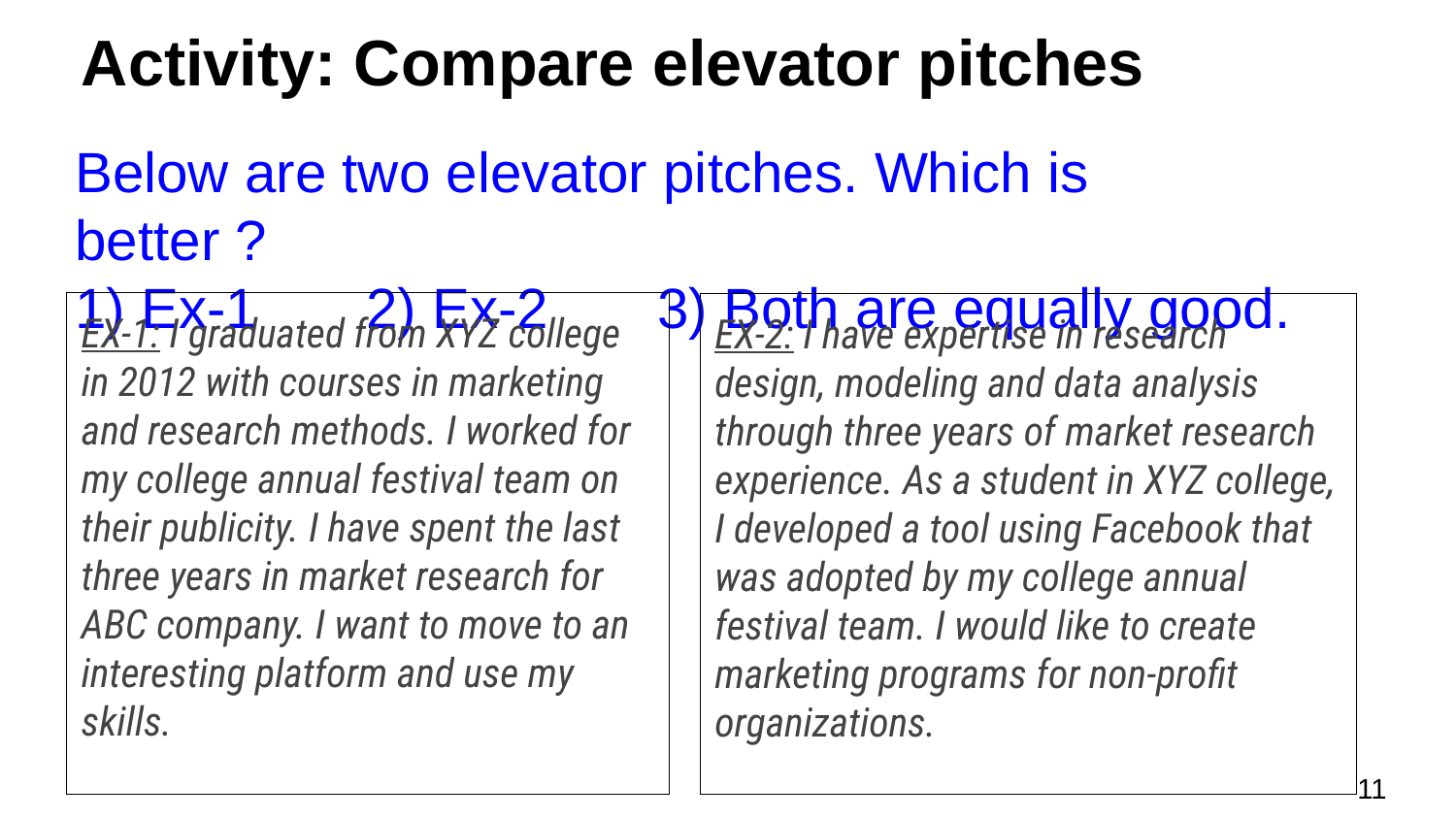

# Activity: Compare elevator pitches
Below are two elevator pitches. Which is better ?
1) Ex-1	2) Ex-2	3) Both are equally good.
EX-1: I graduated from XYZ college in 2012 with courses in marketing and research methods. I worked for my college annual festival team on their publicity. I have spent the last three years in market research for ABC company. I want to move to an interesting platform and use my skills.
EX-2: I have expertise in research design, modeling and data analysis through three years of market research experience. As a student in XYZ college, I developed a tool using Facebook that was adopted by my college annual festival team. I would like to create marketing programs for non-profit organizations.
11